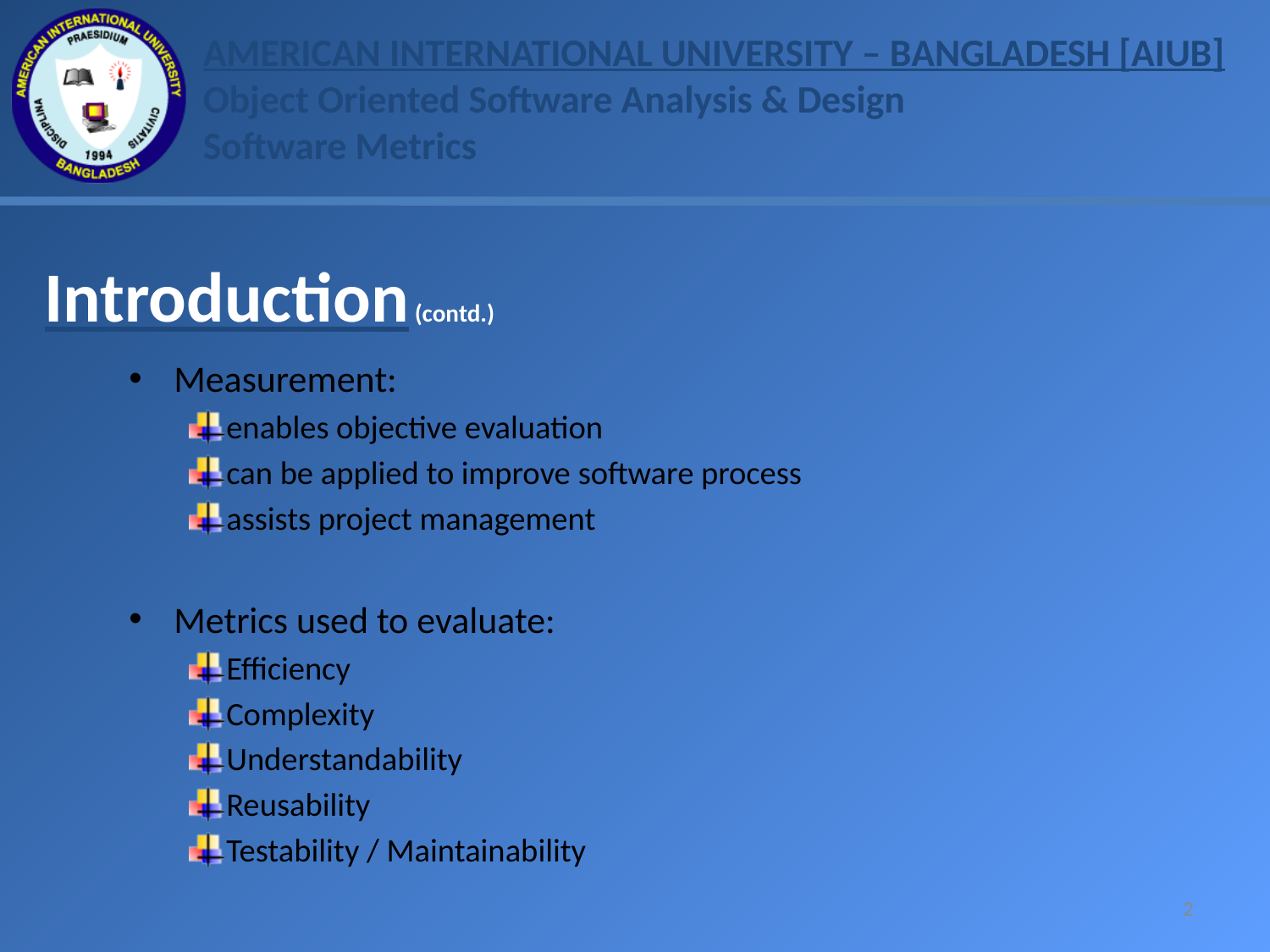

# Introduction (contd.)
Measurement:
enables objective evaluation
can be applied to improve software process
assists project management

Metrics used to evaluate:
Efficiency
Complexity
Understandability
Reusability
Testability / Maintainability
2